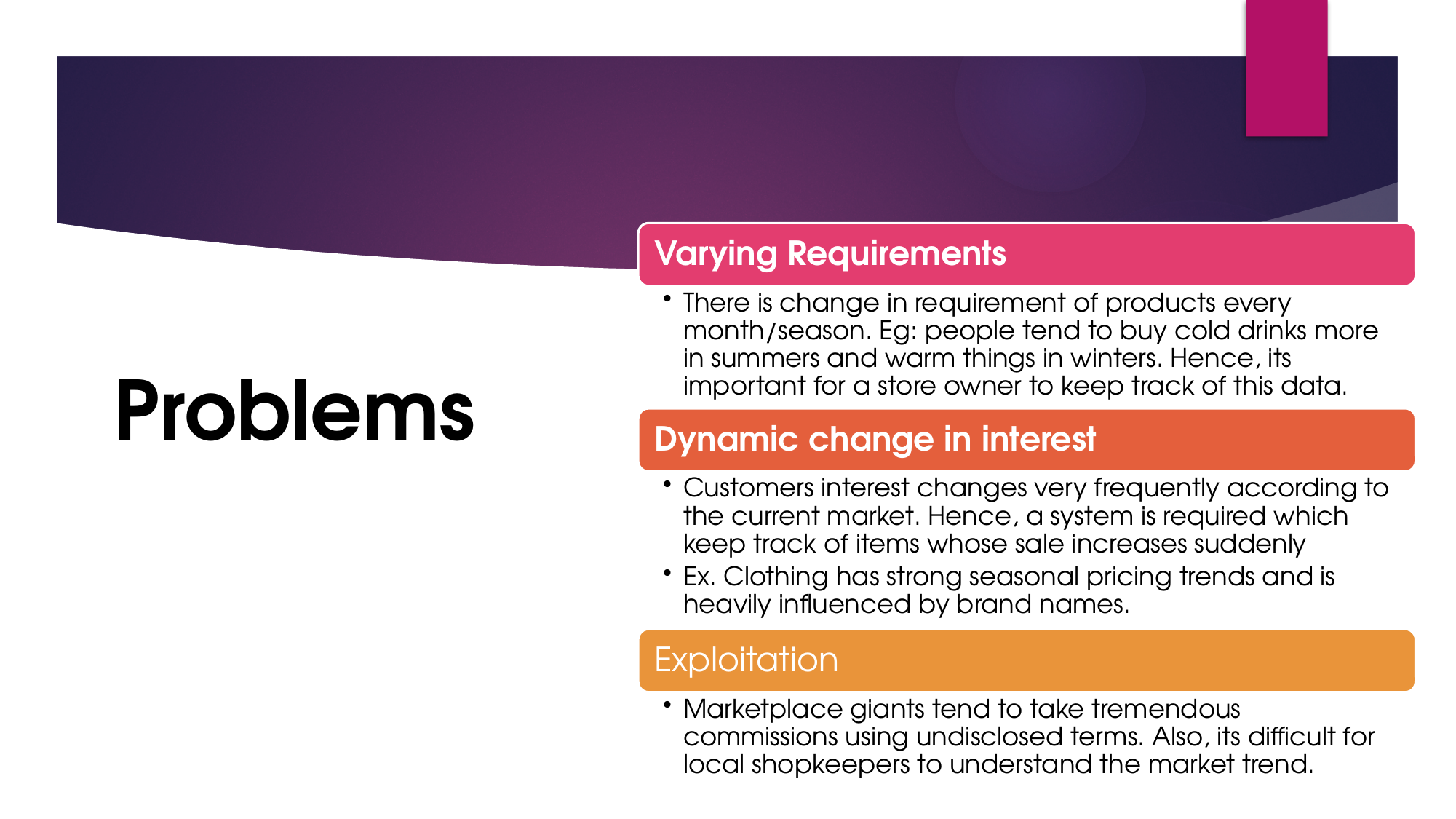

# Problems
Varying Requirements
There is change in requirement of products every month/season. Eg: people tend to buy cold drinks more in summers and warm things in winters. Hence, its important for a store owner to keep track of this data.
Dynamic change in interest
Customers interest changes very frequently according to the current market. Hence, a system is required which keep track of items whose sale increases suddenly
Ex. Clothing has strong seasonal pricing trends and is heavily influenced by brand names.
Exploitation
Marketplace giants tend to take tremendous commissions using undisclosed terms. Also, its difficult for local shopkeepers to understand the market trend.